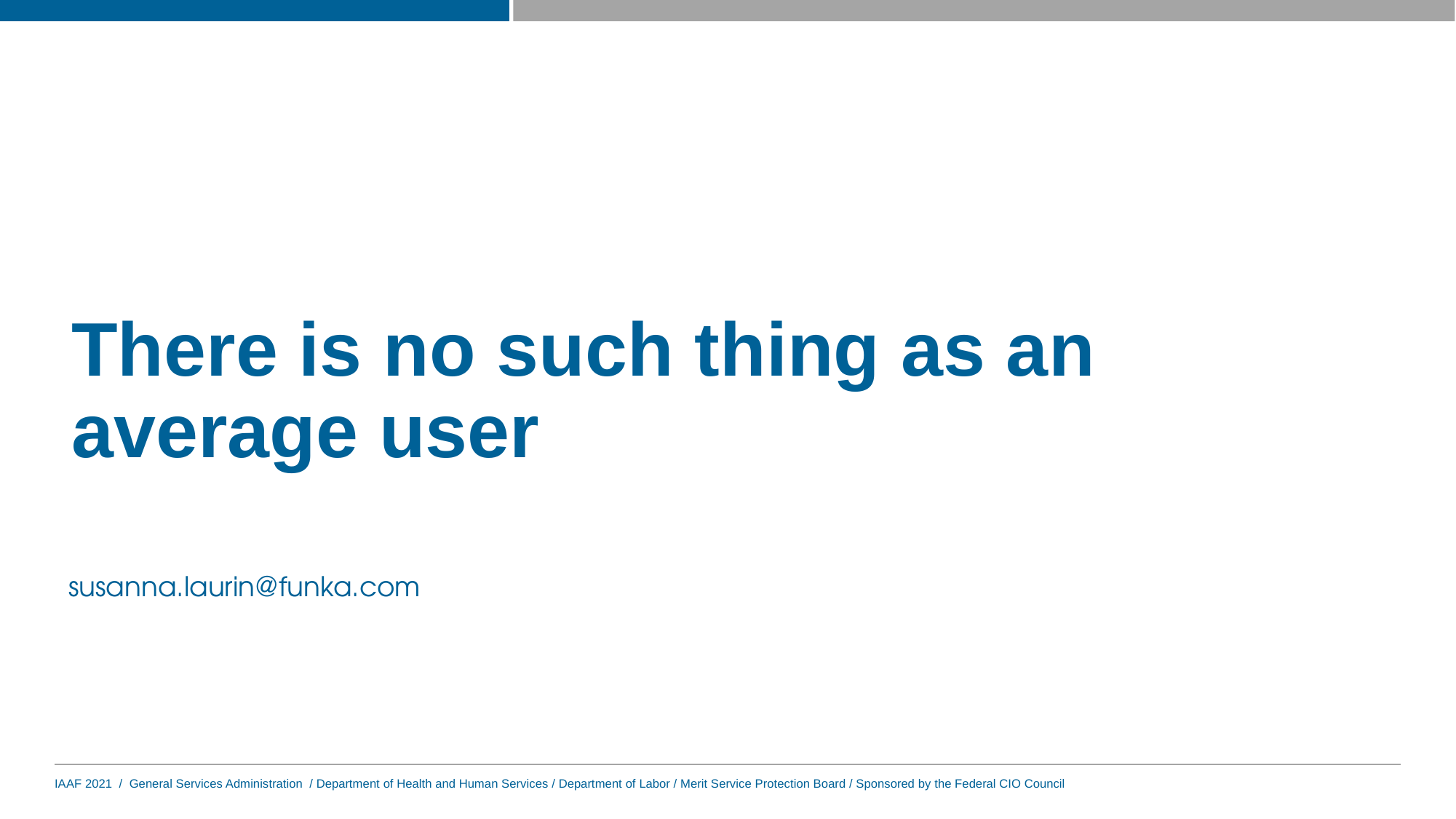

# There is no such thing as an average user
susanna.laurin@funka.com